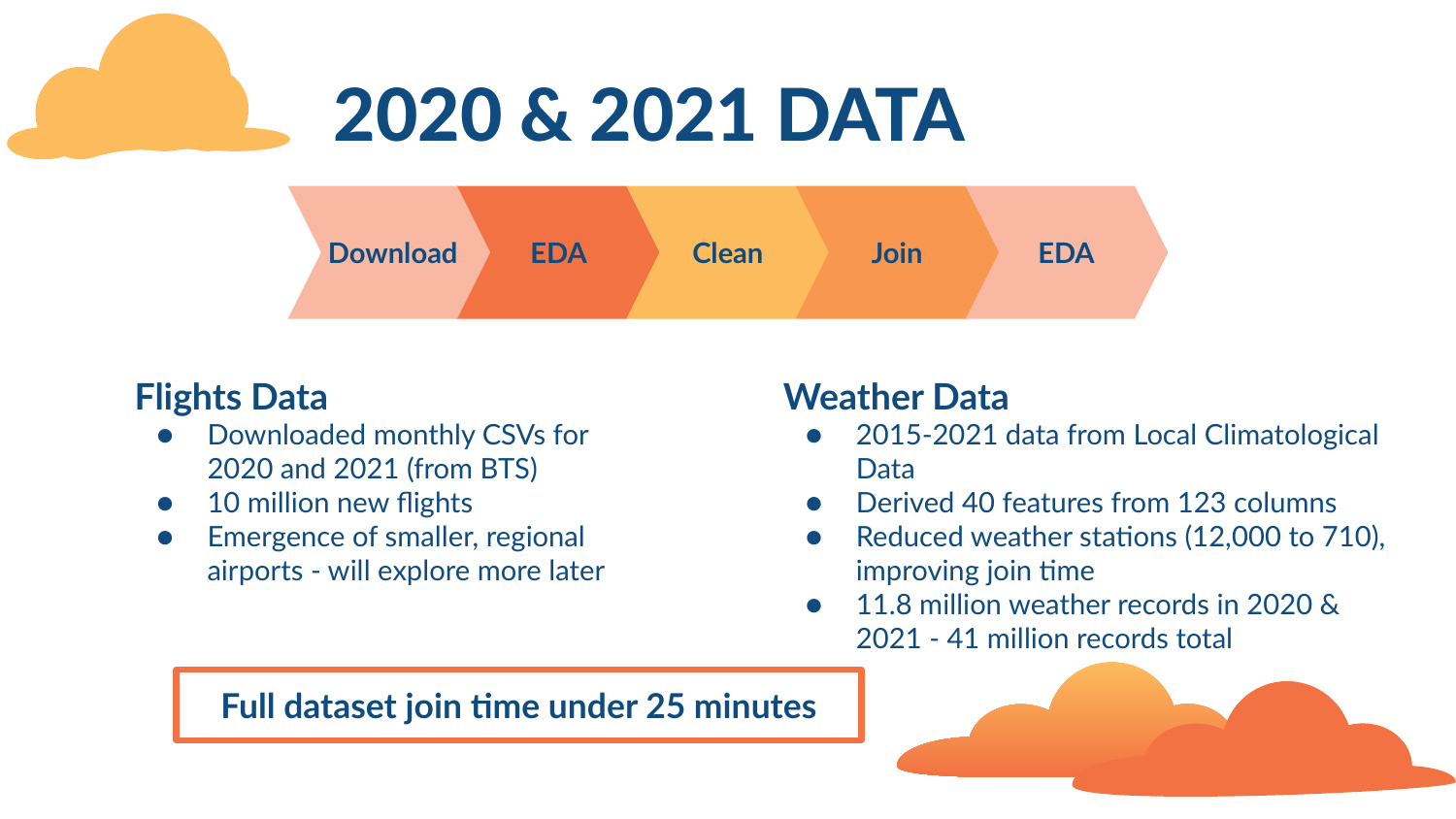

# 2020 & 2021 DATA
 Download
EDA
Clean
Join
EDA
Flights Data
Downloaded monthly CSVs for 2020 and 2021 (from BTS)
10 million new flights
Emergence of smaller, regional airports - will explore more later

Weather Data
2015-2021 data from Local Climatological Data
Derived 40 features from 123 columns
Reduced weather stations (12,000 to 710),
improving join time
11.8 million weather records in 2020 & 2021 - 41 million records total
Full dataset join time under 25 minutes